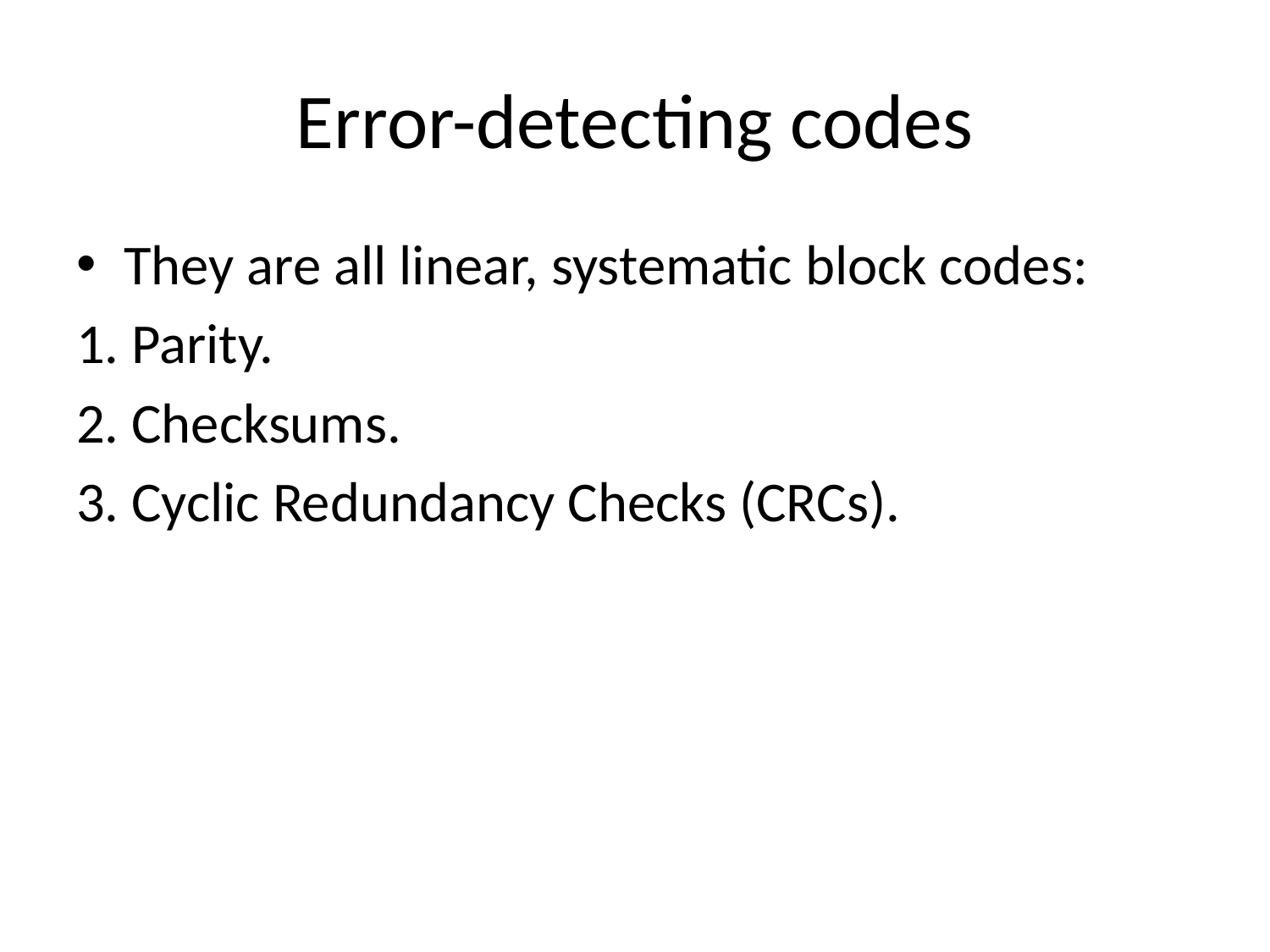

# Error-detecting codes
They are all linear, systematic block codes:
1. Parity.
2. Checksums.
3. Cyclic Redundancy Checks (CRCs).